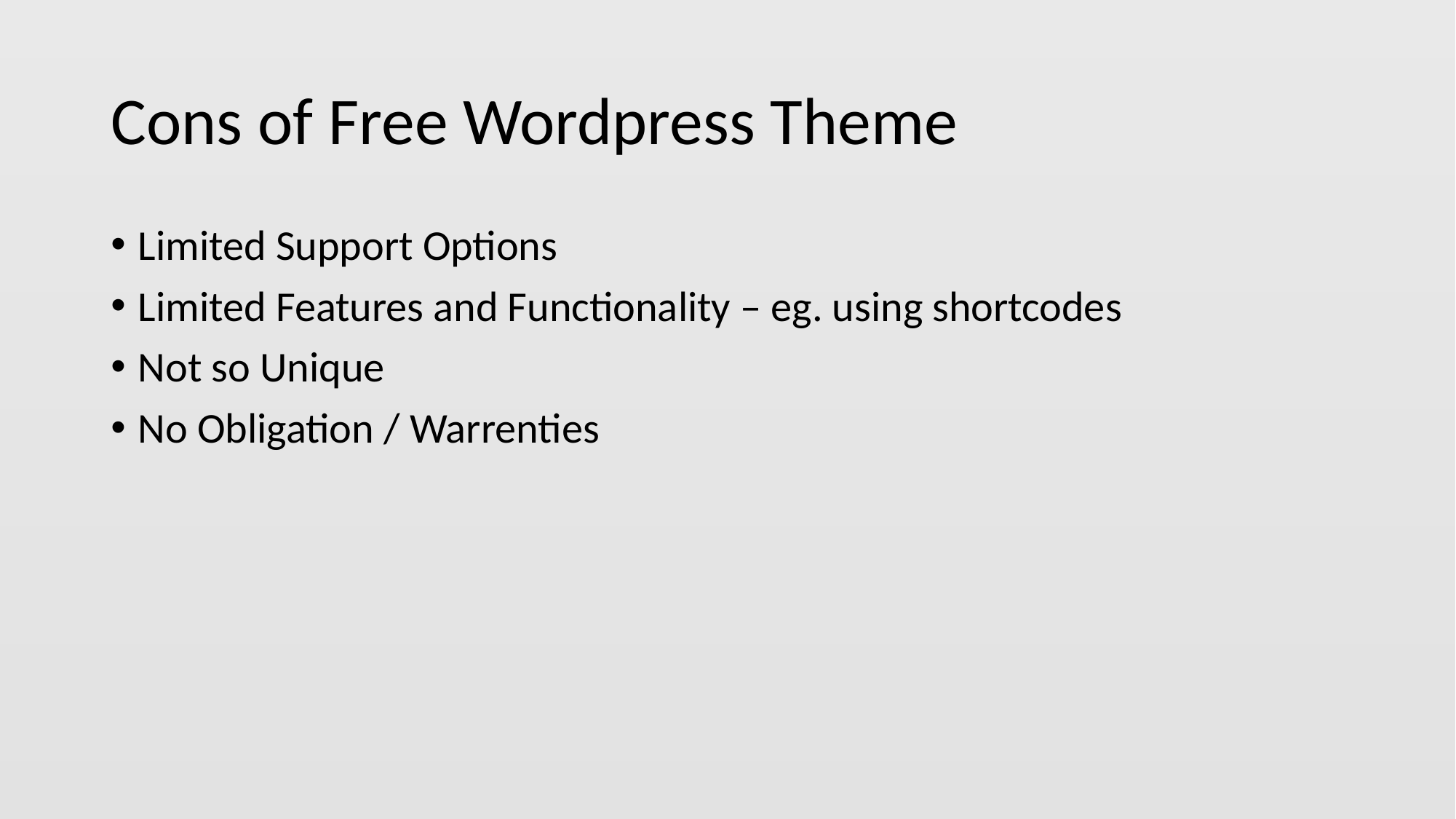

# Cons of Free Wordpress Theme
Limited Support Options
Limited Features and Functionality – eg. using shortcodes
Not so Unique
No Obligation / Warrenties